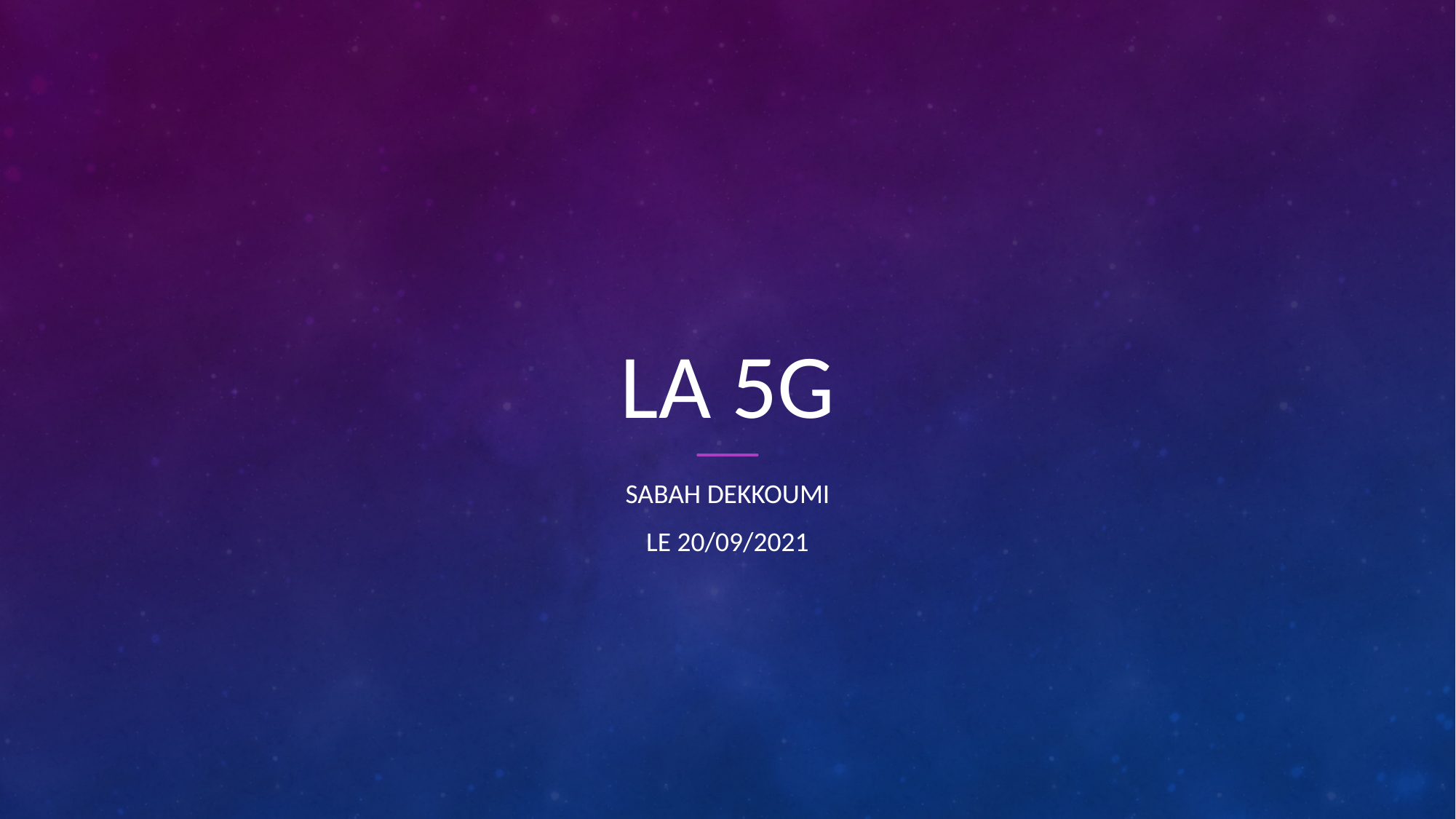

# LA 5G
SABAH DEKKOUMI
LE 20/09/2021